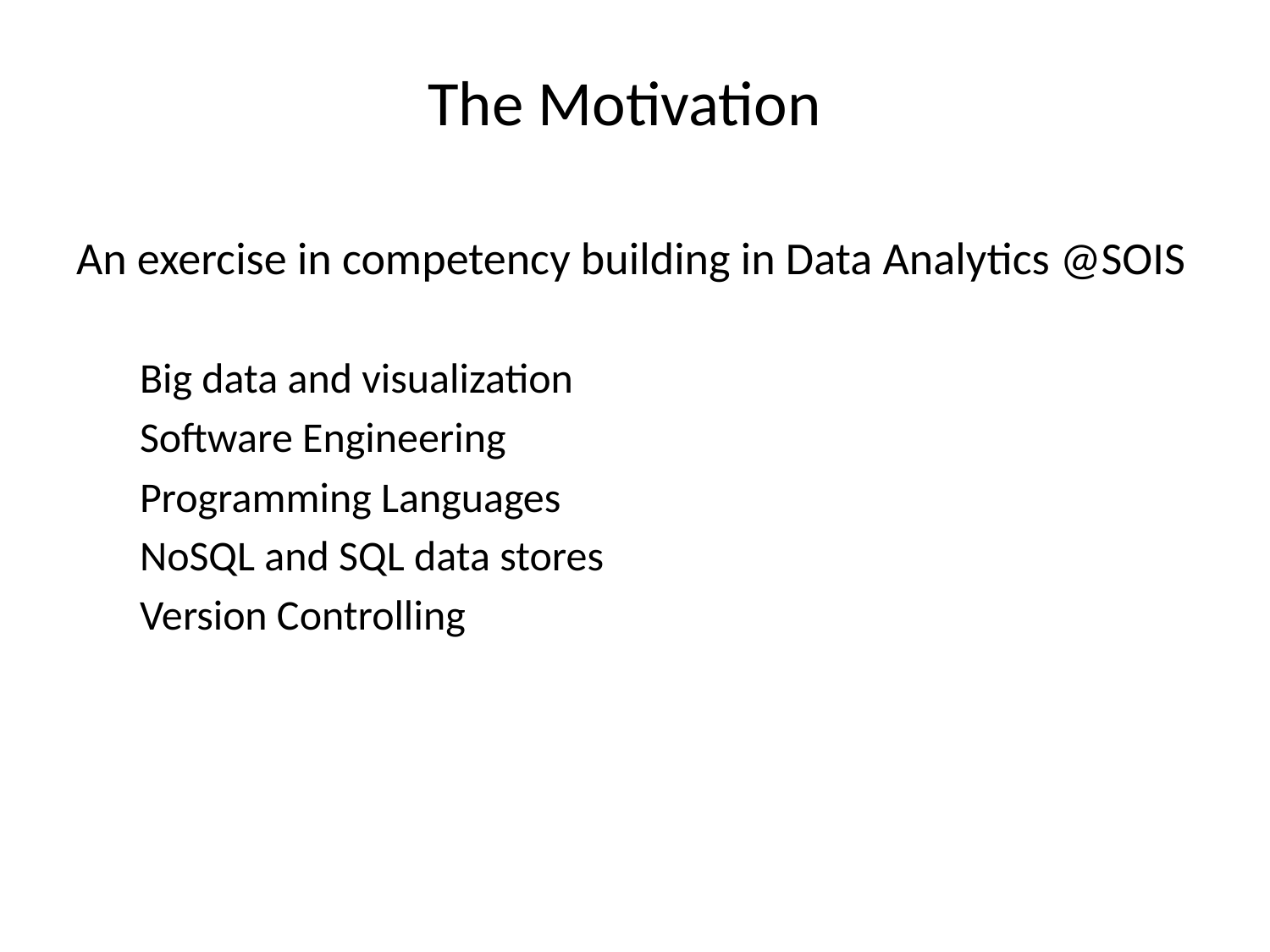

# The Motivation
An exercise in competency building in Data Analytics @SOIS

Big data and visualization
Software Engineering
Programming Languages
NoSQL and SQL data stores
Version Controlling